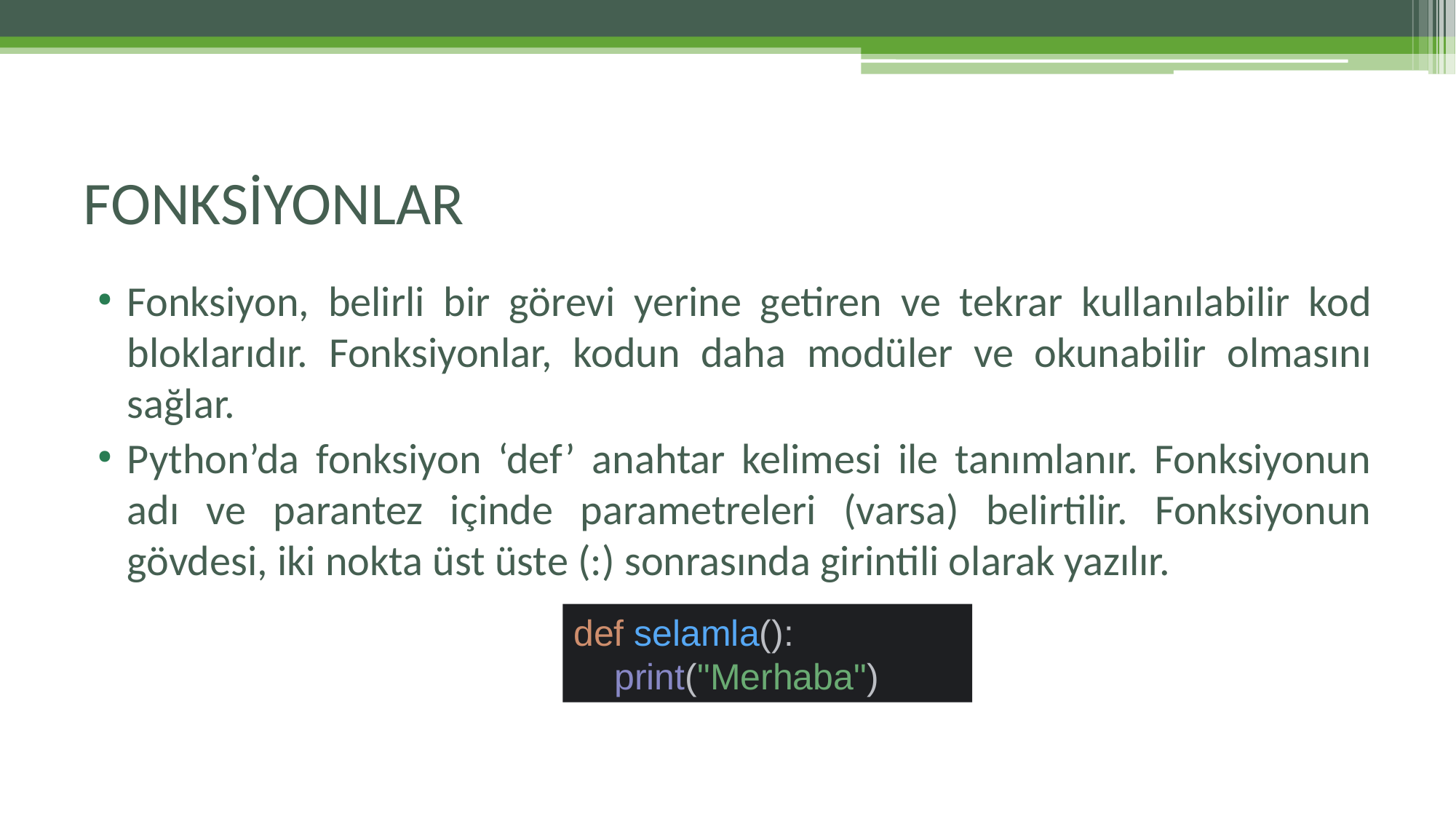

# FONKSİYONLAR
Fonksiyon, belirli bir görevi yerine getiren ve tekrar kullanılabilir kod bloklarıdır. Fonksiyonlar, kodun daha modüler ve okunabilir olmasını sağlar.
Python’da fonksiyon ‘def’ anahtar kelimesi ile tanımlanır. Fonksiyonun adı ve parantez içinde parametreleri (varsa) belirtilir. Fonksiyonun gövdesi, iki nokta üst üste (:) sonrasında girintili olarak yazılır.

def selamla():
    print("Merhaba")